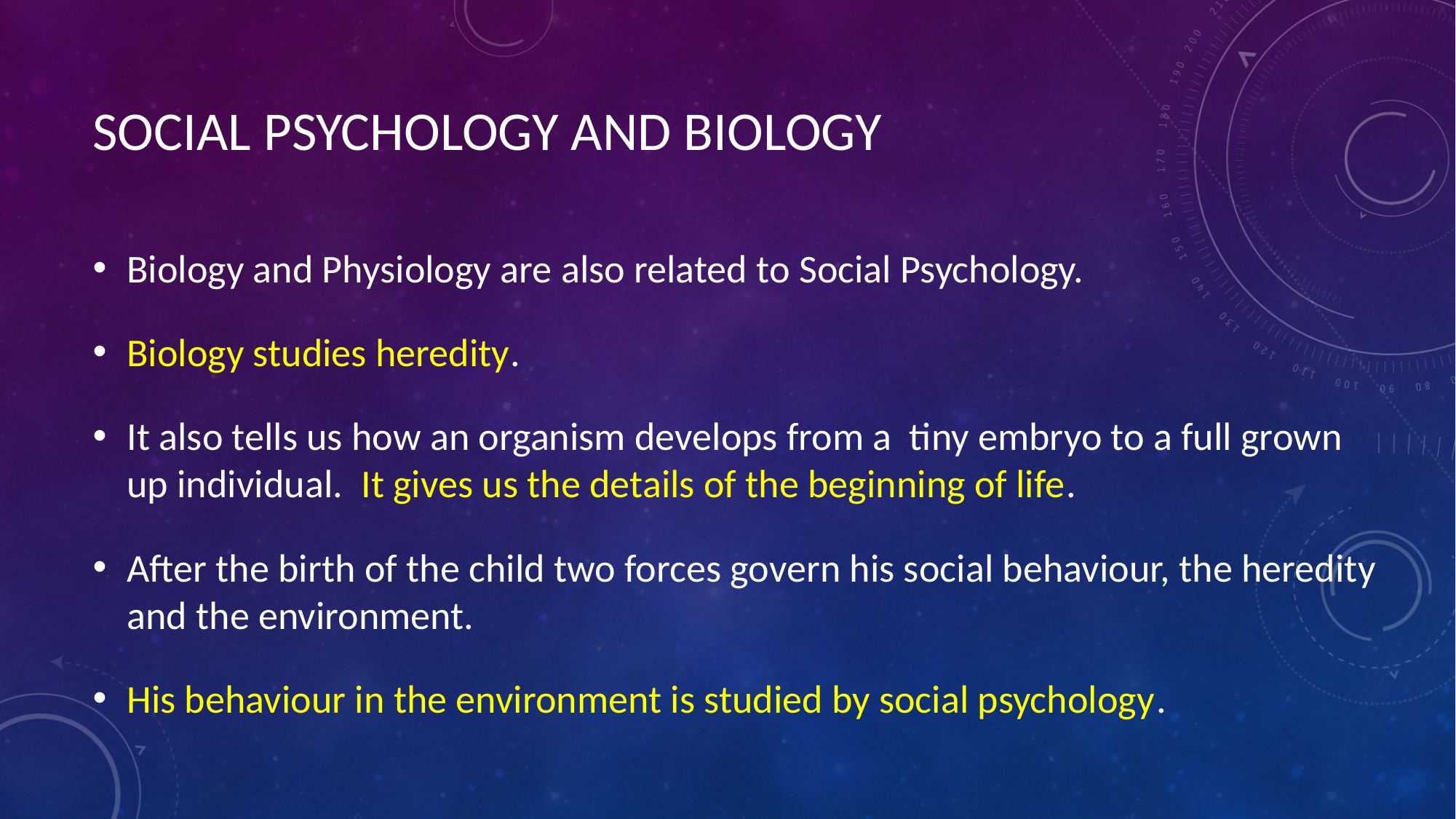

# Social psychology and Biology
Biology and Physiology are also related to Social Psychology.
Biology studies heredity.
It also tells us how an organism develops from a  tiny embryo to a full grown up individual.  It gives us the details of the beginning of life.
After the birth of the child two forces govern his social behaviour, the heredity and the environment.
His behaviour in the environment is studied by social psychology.